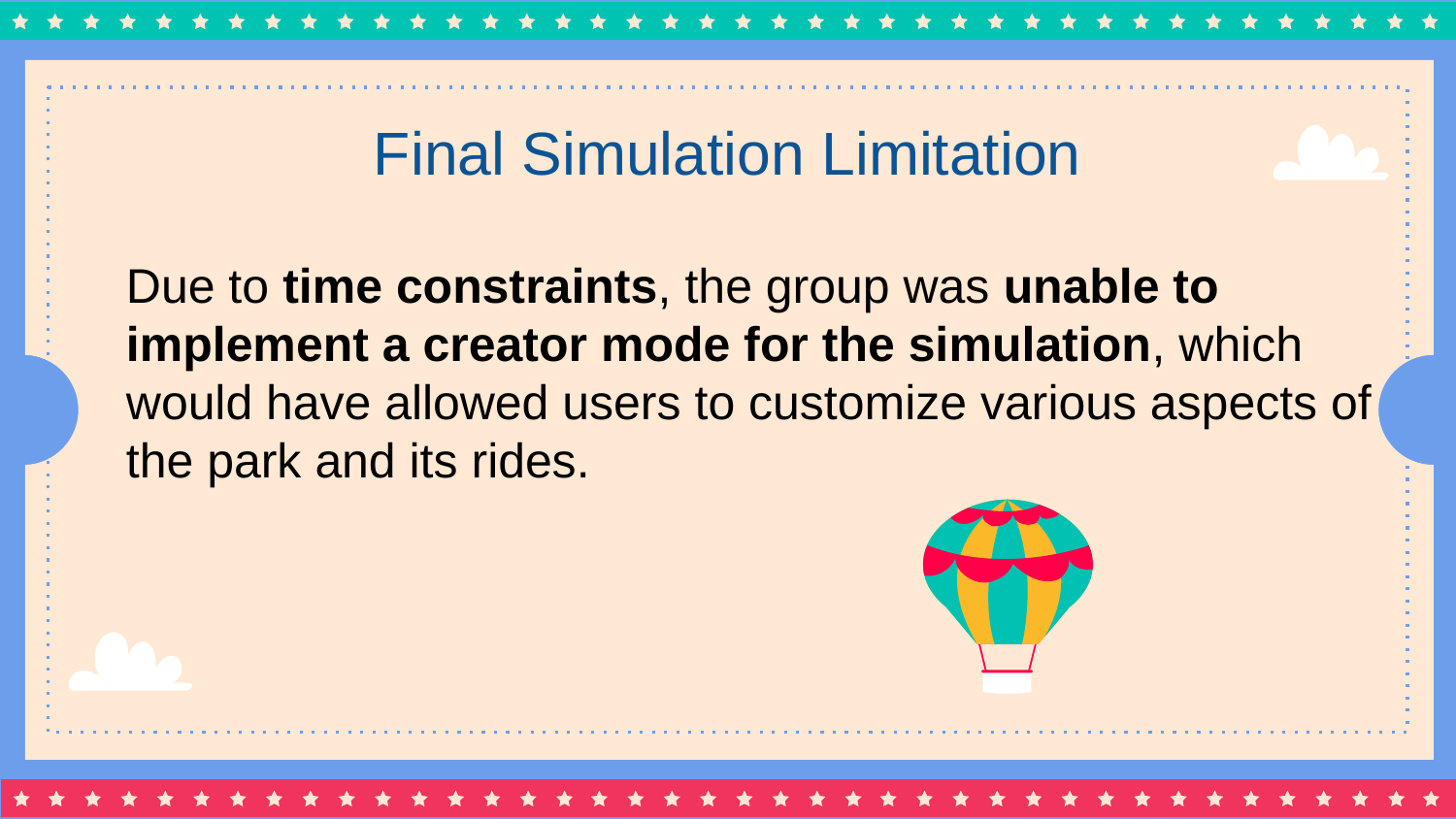

# Final Simulation Limitation

Due to time constraints, the group was unable to implement a creator mode for the simulation, which would have allowed users to customize various aspects of the park and its rides.